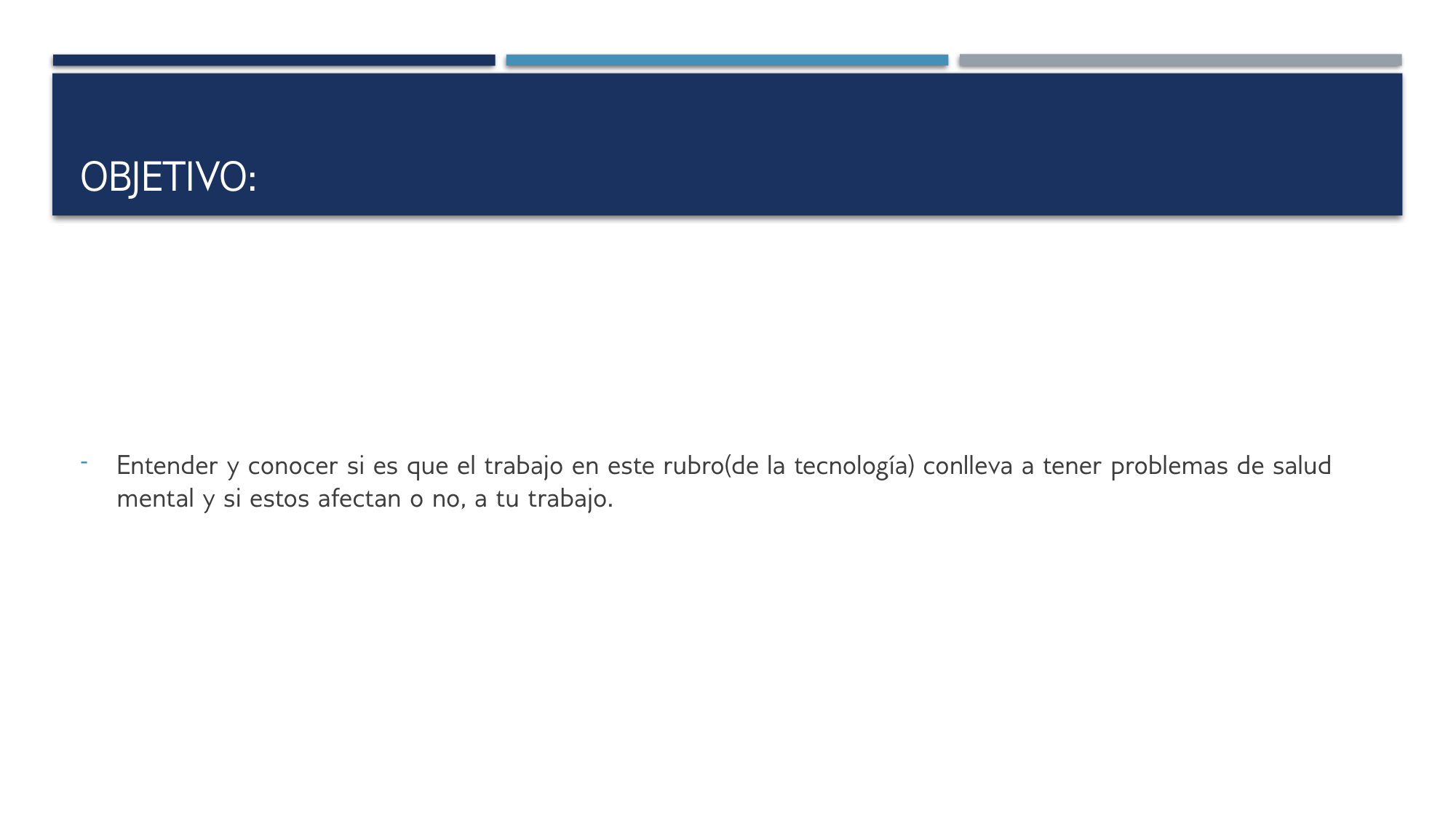

# Objetivo:
Entender y conocer si es que el trabajo en este rubro(de la tecnología) conlleva a tener problemas de salud mental y si estos afectan o no, a tu trabajo.